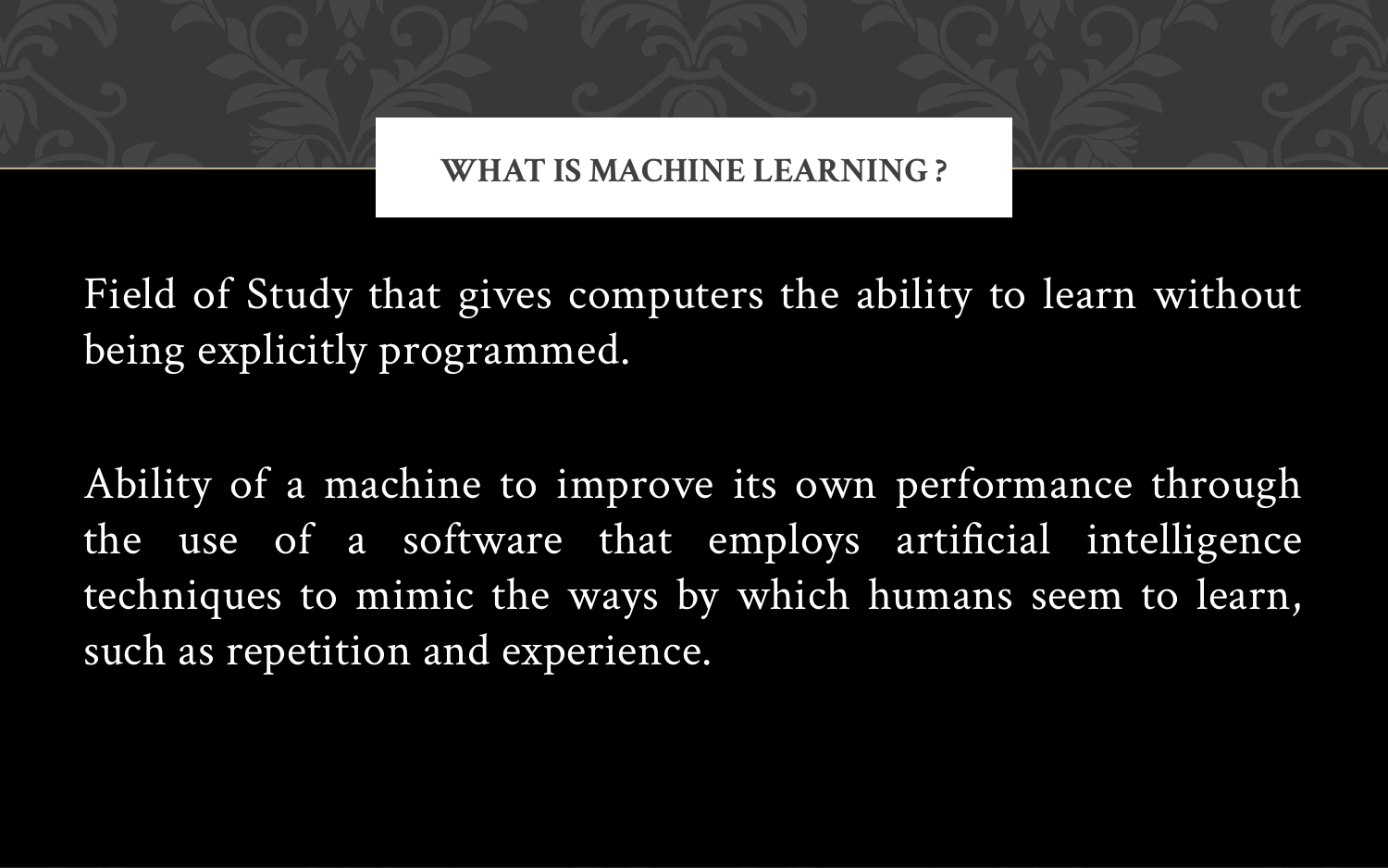

# What is Machine Learning ?
Field of Study that gives computers the ability to learn without being explicitly programmed.

Ability of a machine to improve its own performance through the use of a software that employs artificial intelligence techniques to mimic the ways by which humans seem to learn, such as repetition and experience.